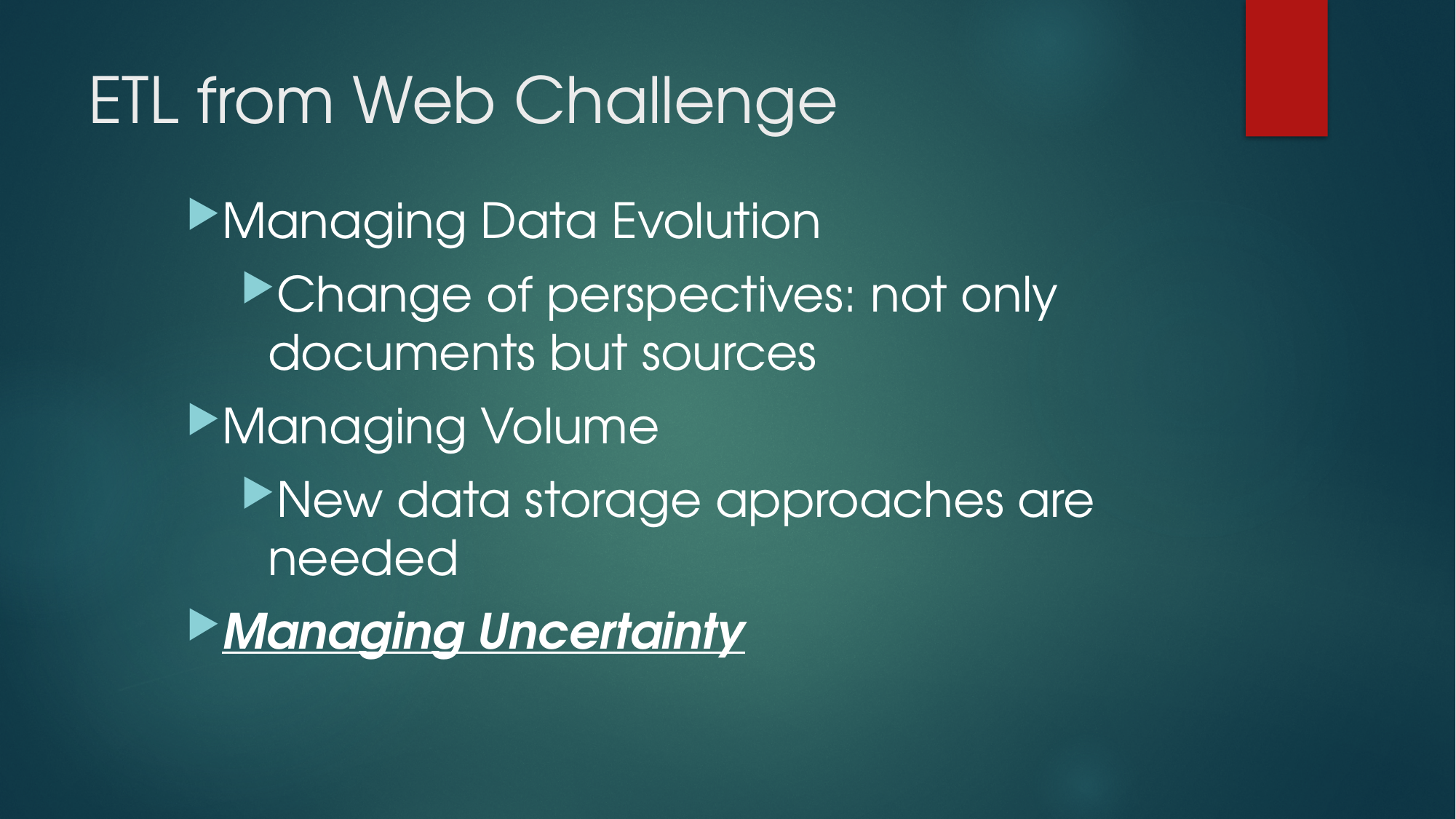

# ETL from Web Challenge
Managing Data Evolution
Change of perspectives: not only documents but sources
Managing Volume
New data storage approaches are needed
Managing Uncertainty